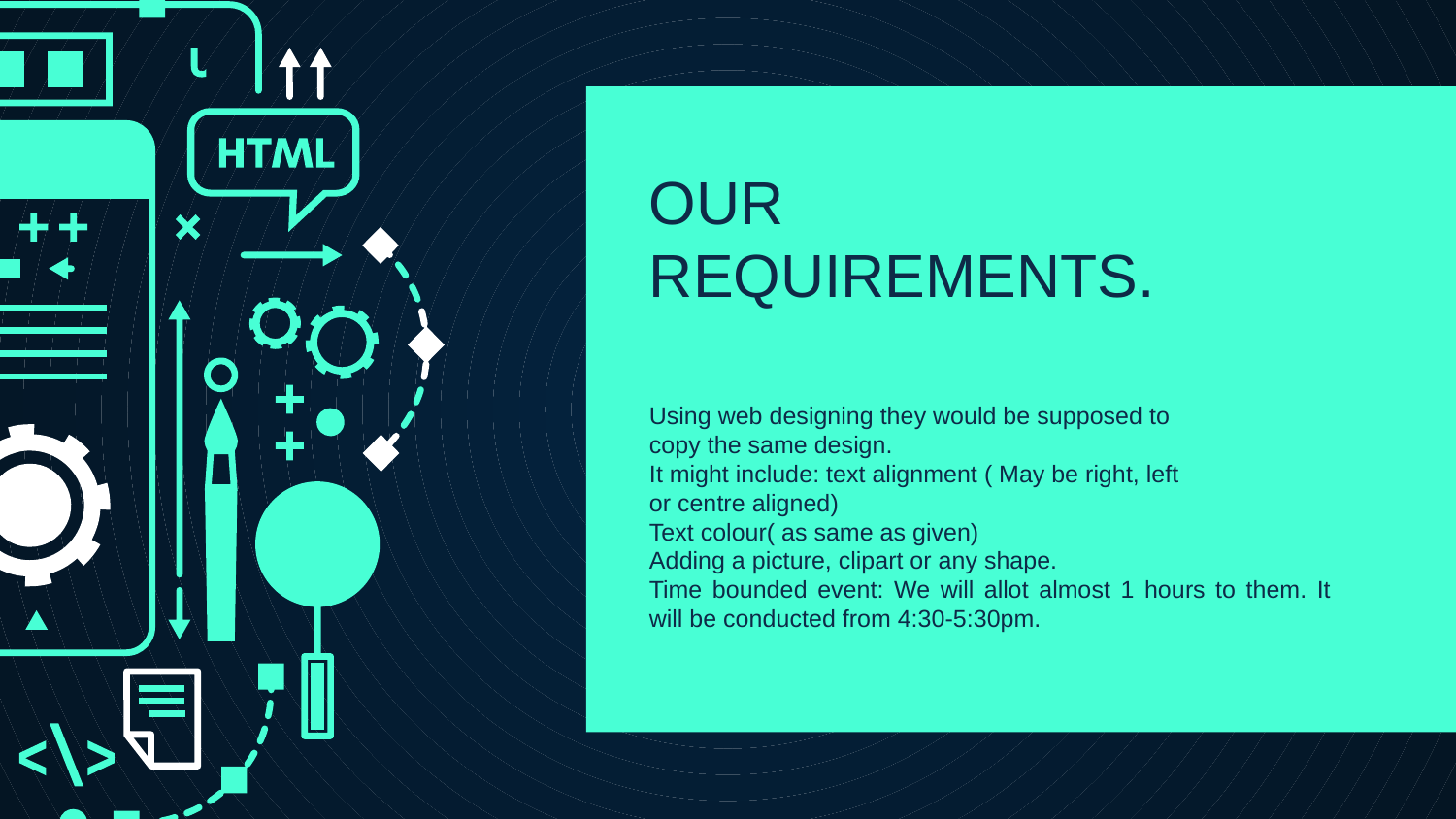

# OUR REQUIREMENTS.
Using web designing they would be supposed to
copy the same design.
It might include: text alignment ( May be right, left
or centre aligned)
Text colour( as same as given)
Adding a picture, clipart or any shape.
Time bounded event: We will allot almost 1 hours to them. It will be conducted from 4:30-5:30pm.